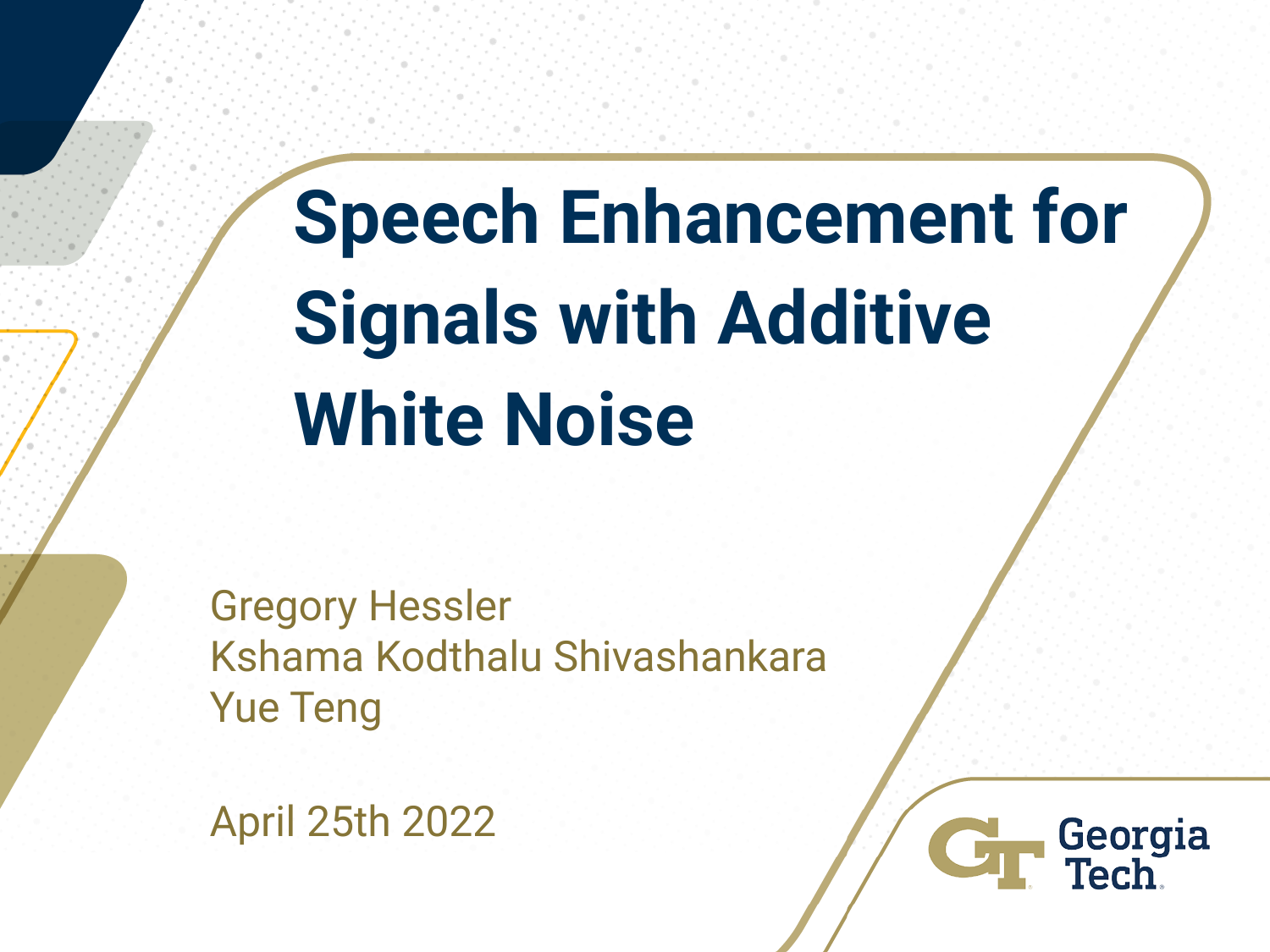

# Speech Enhancement for Signals with Additive White Noise
Gregory Hessler
Kshama Kodthalu Shivashankara
Yue Teng

April 25th 2022